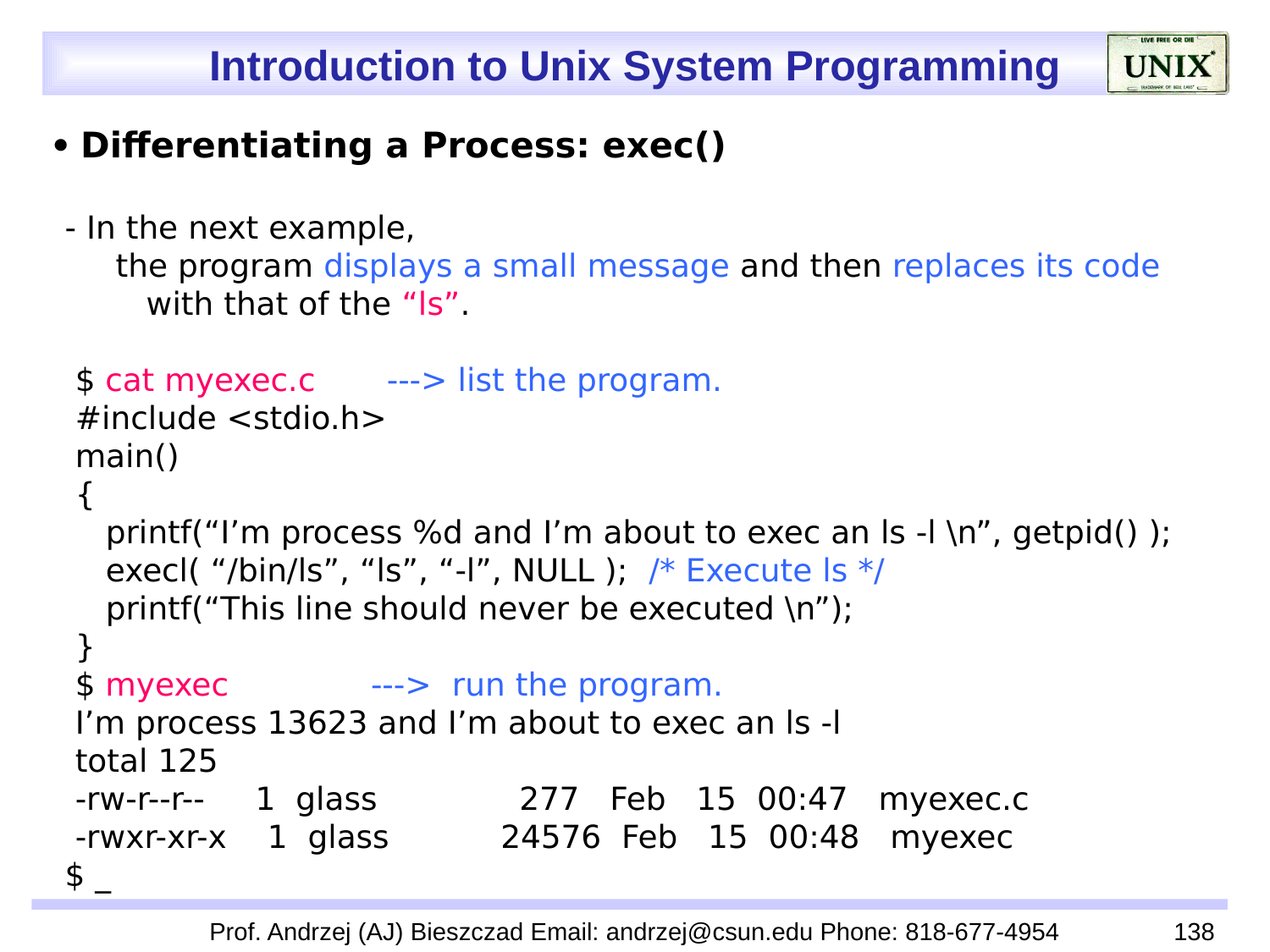

• Differentiating a Process: exec()

 - In the next example,
      the program displays a small message and then replaces its code
         with that of the “ls”.

  $ cat myexec.c       ---> list the program.
  #include <stdio.h>
  main()
  {
     printf(“I’m process %d and I’m about to exec an ls -l \n”, getpid() );
     execl( “/bin/ls”, “ls”, “-l”, NULL );  /* Execute ls */
     printf(“This line should never be executed \n”);
  }
  $ myexec              --->  run the program.
  I’m process 13623 and I’m about to exec an ls -l
  total 125
  -rw-r--r--     1  glass              277   Feb   15  00:47   myexec.c
  -rwxr-xr-x    1  glass           24576  Feb   15  00:48   myexec
 $ _
Prof. Andrzej (AJ) Bieszczad Email: andrzej@csun.edu Phone: 818-677-4954
138